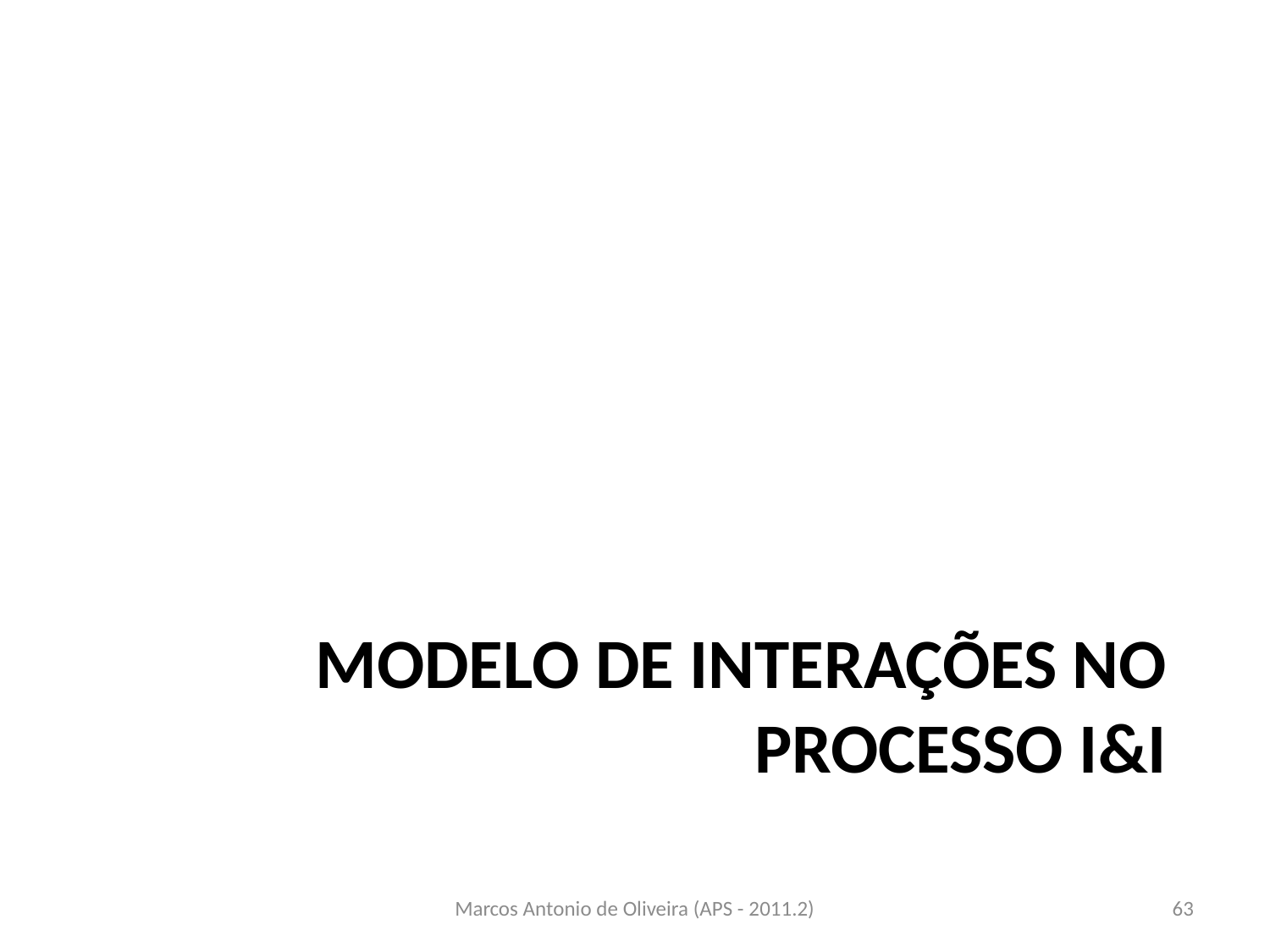

# modelo de interações no processo I&I
Marcos Antonio de Oliveira (APS - 2011.2)
63